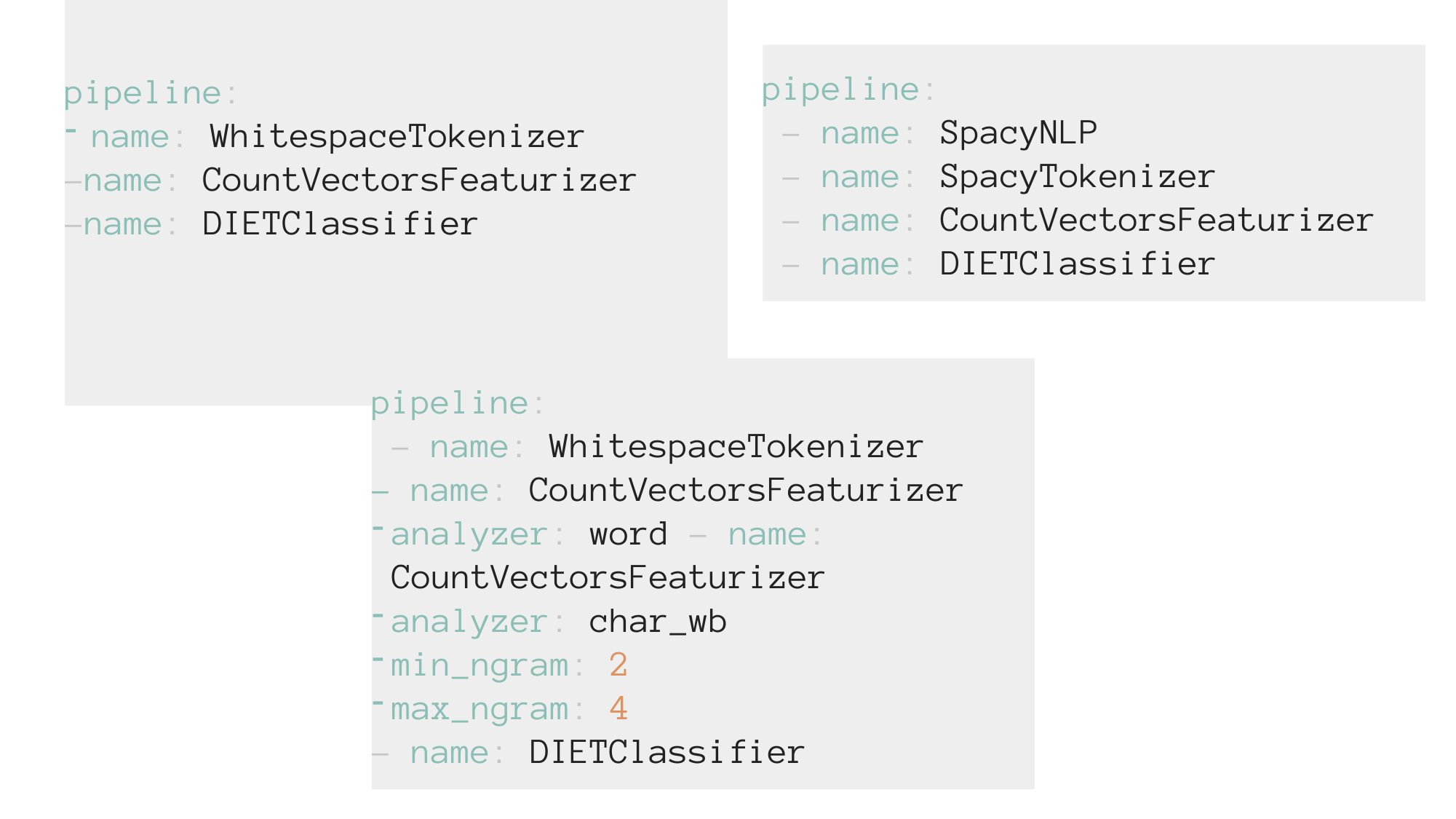

pipeline:
name: WhitespaceTokenizer
-name: CountVectorsFeaturizer
-name: DIETClassifier
# .
pipeline:
 - name: SpacyNLP
 - name: SpacyTokenizer
 - name: CountVectorsFeaturizer
 - name: DIETClassifier
pipeline:
 - name: WhitespaceTokenizer
- name: CountVectorsFeaturizer
analyzer: word - name: CountVectorsFeaturizer
analyzer: char_wb
min_ngram: 2
max_ngram: 4
- name: DIETClassifier